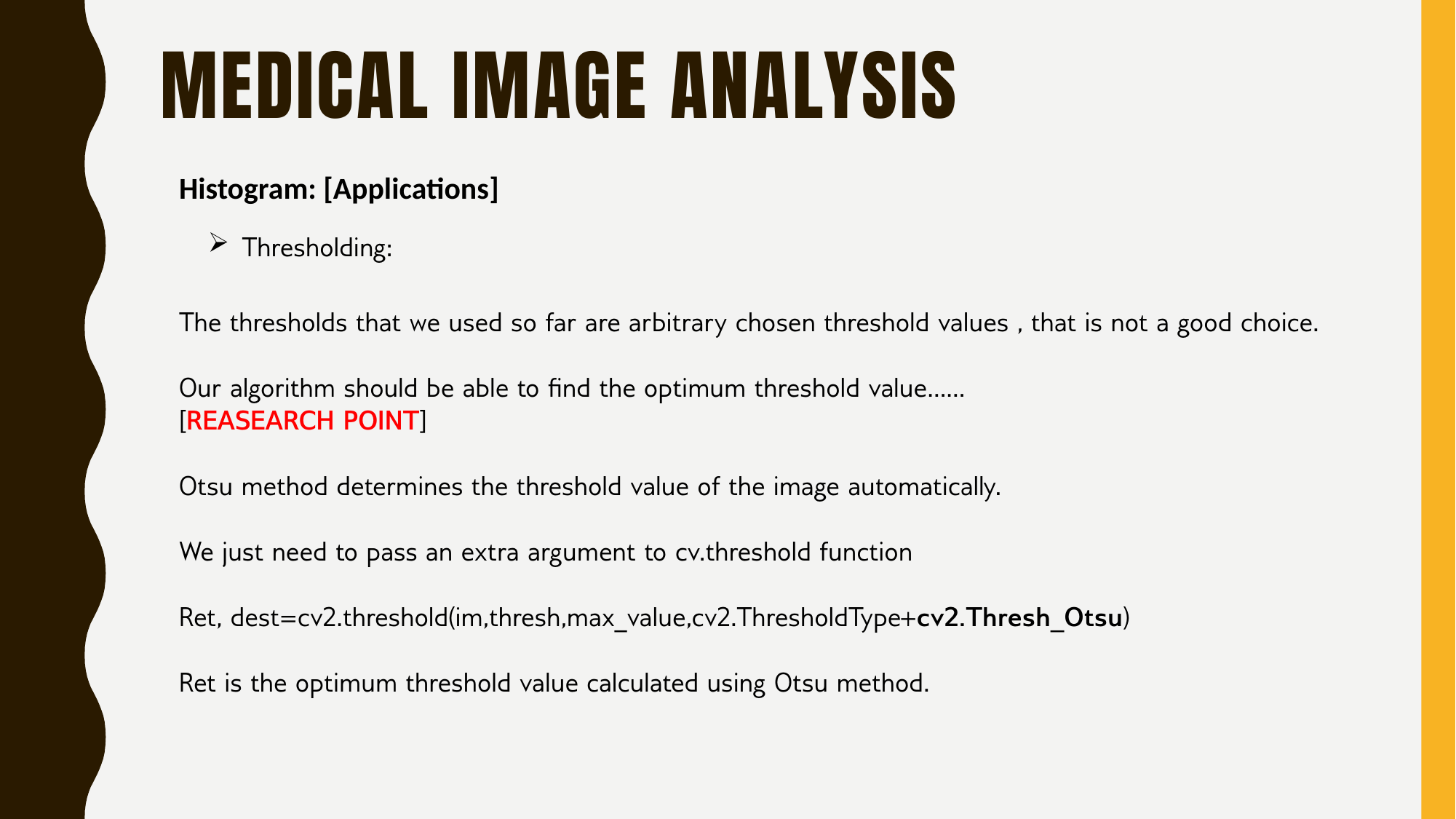

# medical Image Analysis
Histogram: [Applications]
Thresholding:

The thresholds that we used so far are arbitrary chosen threshold values , that is not a good choice.

Our algorithm should be able to find the optimum threshold value……
[REASEARCH POINT]

Otsu method determines the threshold value of the image automatically.

We just need to pass an extra argument to cv.threshold function

Ret, dest=cv2.threshold(im,thresh,max_value,cv2.ThresholdType+cv2.Thresh_Otsu)

Ret is the optimum threshold value calculated using Otsu method.